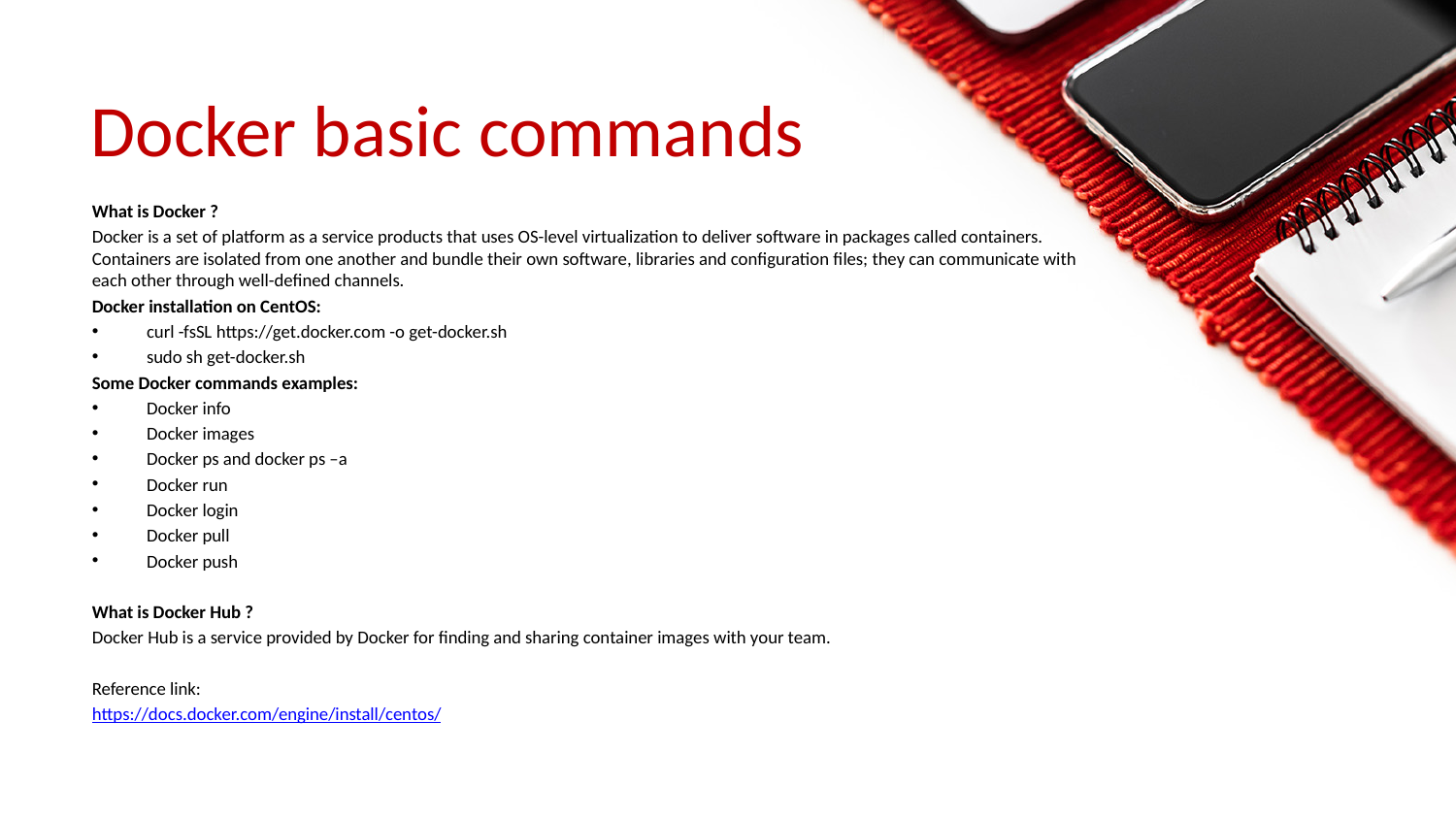

# Docker basic commands
What is Docker ?
Docker is a set of platform as a service products that uses OS-level virtualization to deliver software in packages called containers. Containers are isolated from one another and bundle their own software, libraries and configuration files; they can communicate with each other through well-defined channels.
Docker installation on CentOS:
curl -fsSL https://get.docker.com -o get-docker.sh
sudo sh get-docker.sh
Some Docker commands examples:
Docker info
Docker images
Docker ps and docker ps –a
Docker run
Docker login
Docker pull
Docker push

What is Docker Hub ?
Docker Hub is a service provided by Docker for finding and sharing container images with your team.

Reference link:
https://docs.docker.com/engine/install/centos/